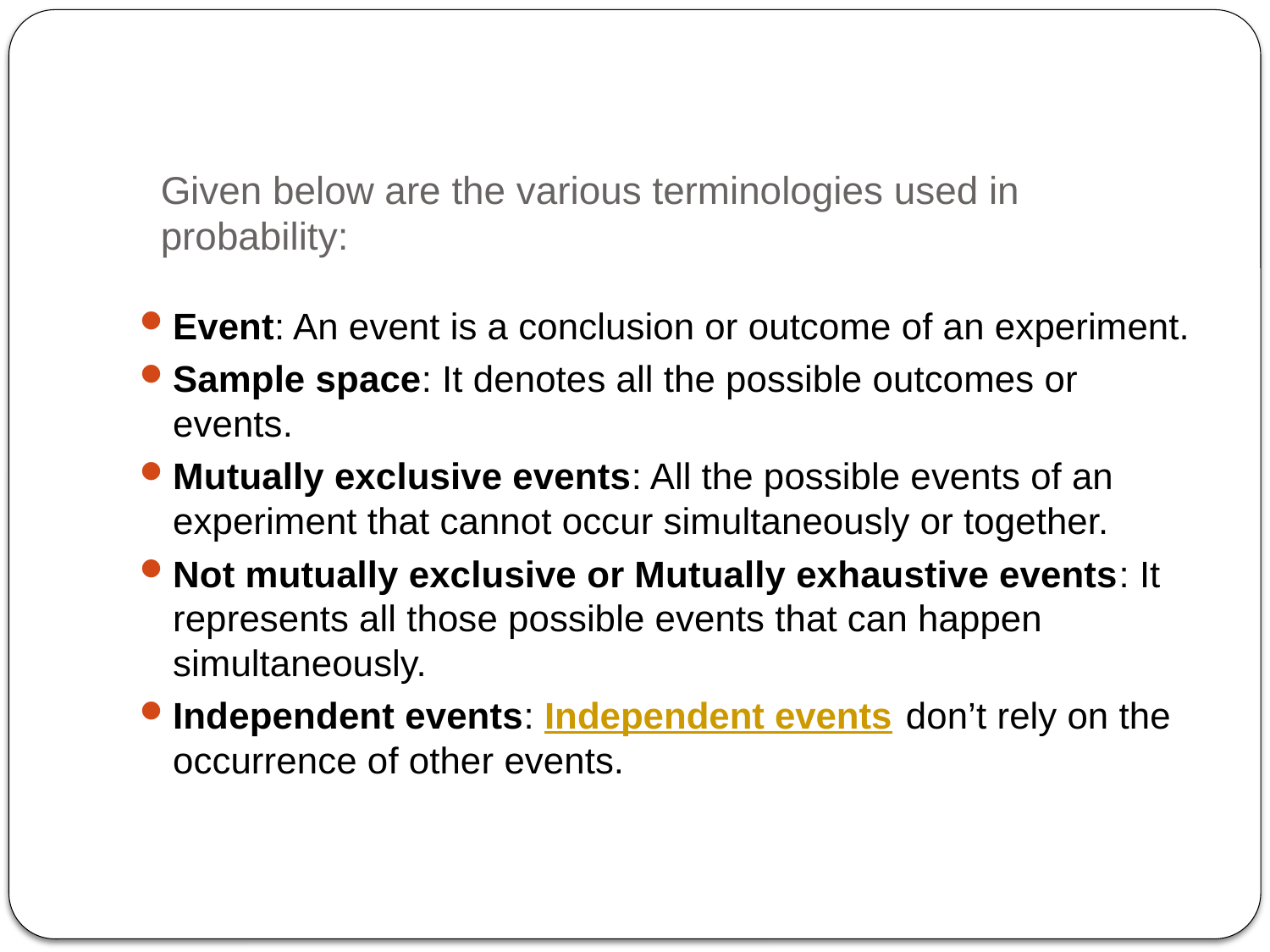

# Given below are the various terminologies used in probability:
Event: An event is a conclusion or outcome of an experiment.
Sample space: It denotes all the possible outcomes or events.
Mutually exclusive events: All the possible events of an experiment that cannot occur simultaneously or together.
Not mutually exclusive or Mutually exhaustive events: It represents all those possible events that can happen simultaneously.
Independent events: Independent events don’t rely on the occurrence of other events.